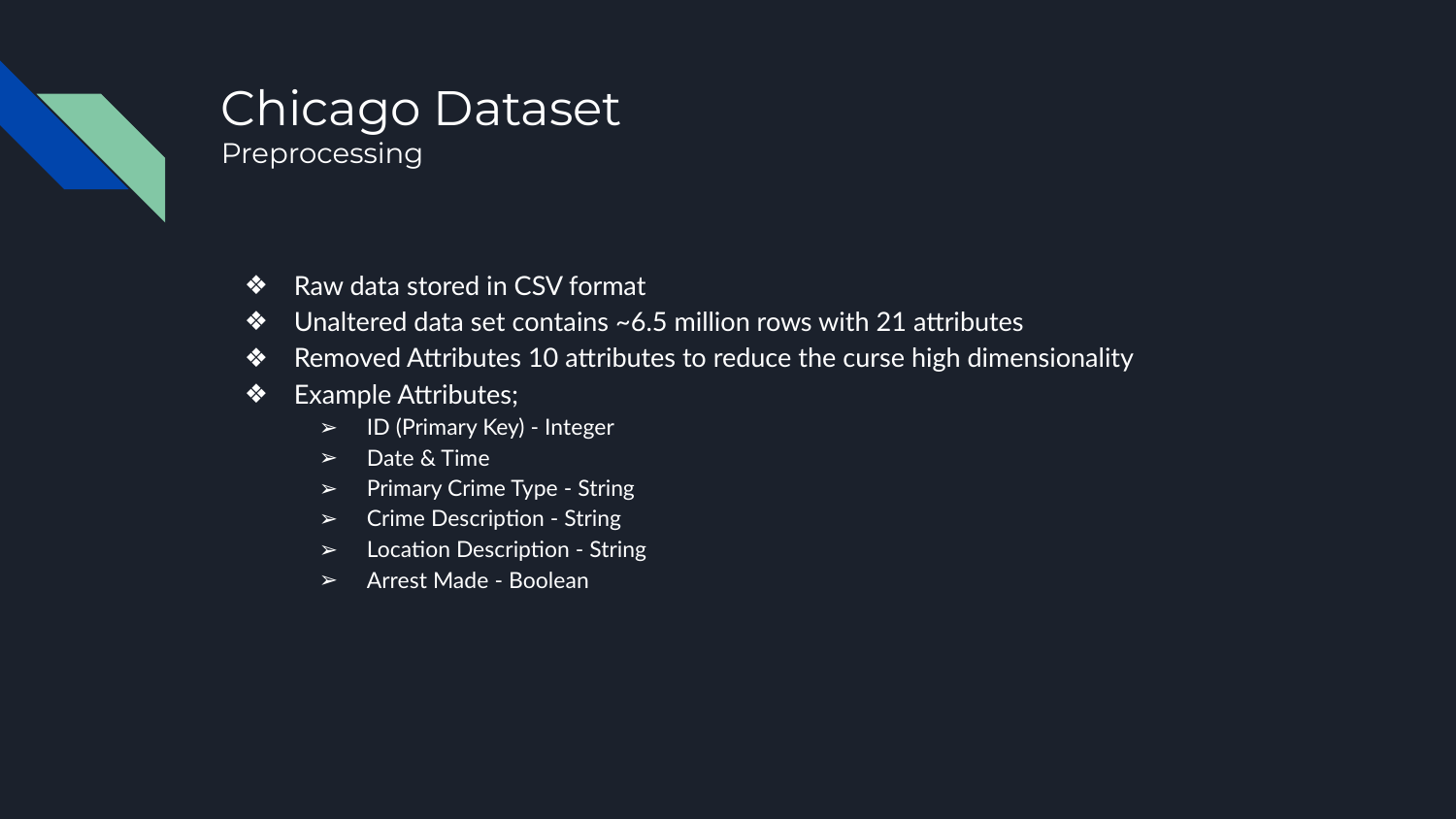

# Chicago Dataset
Preprocessing
Raw data stored in CSV format
Unaltered data set contains ~6.5 million rows with 21 attributes
Removed Attributes 10 attributes to reduce the curse high dimensionality
Example Attributes;
ID (Primary Key) - Integer
Date & Time
Primary Crime Type - String
Crime Description - String
Location Description - String
Arrest Made - Boolean